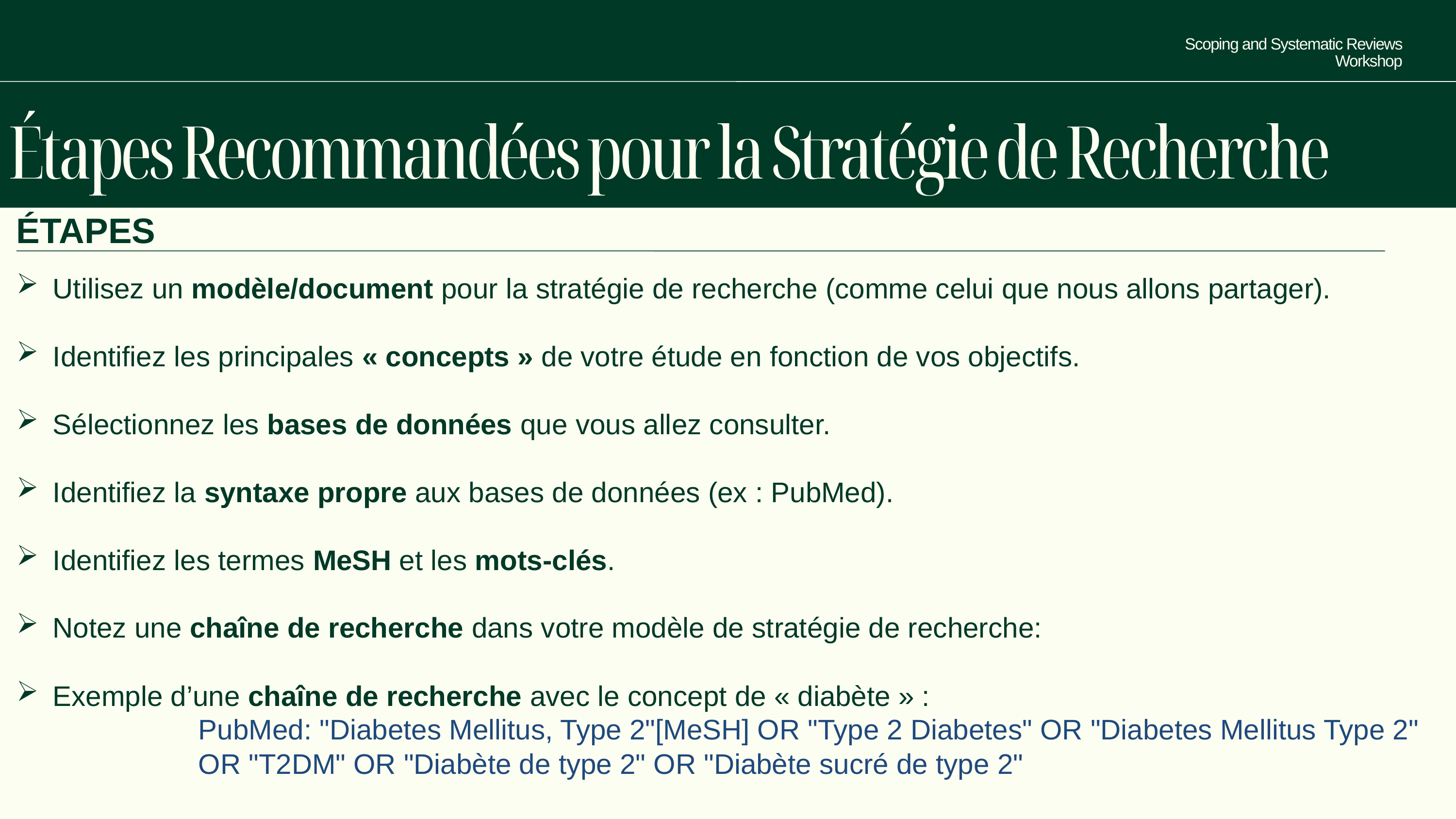

Scoping and Systematic Reviews Workshop

Étapes Recommandées pour la Stratégie de Recherche
ÉTAPES
Utilisez un modèle/document pour la stratégie de recherche (comme celui que nous allons partager).

Identifiez les principales « concepts » de votre étude en fonction de vos objectifs.

Sélectionnez les bases de données que vous allez consulter.

Identifiez la syntaxe propre aux bases de données (ex : PubMed).

Identifiez les termes MeSH et les mots-clés.

Notez une chaîne de recherche dans votre modèle de stratégie de recherche:

Exemple d’une chaîne de recherche avec le concept de « diabète » :
PubMed: "Diabetes Mellitus, Type 2"[MeSH] OR "Type 2 Diabetes" OR "Diabetes Mellitus Type 2"
OR "T2DM" OR "Diabète de type 2" OR "Diabète sucré de type 2"